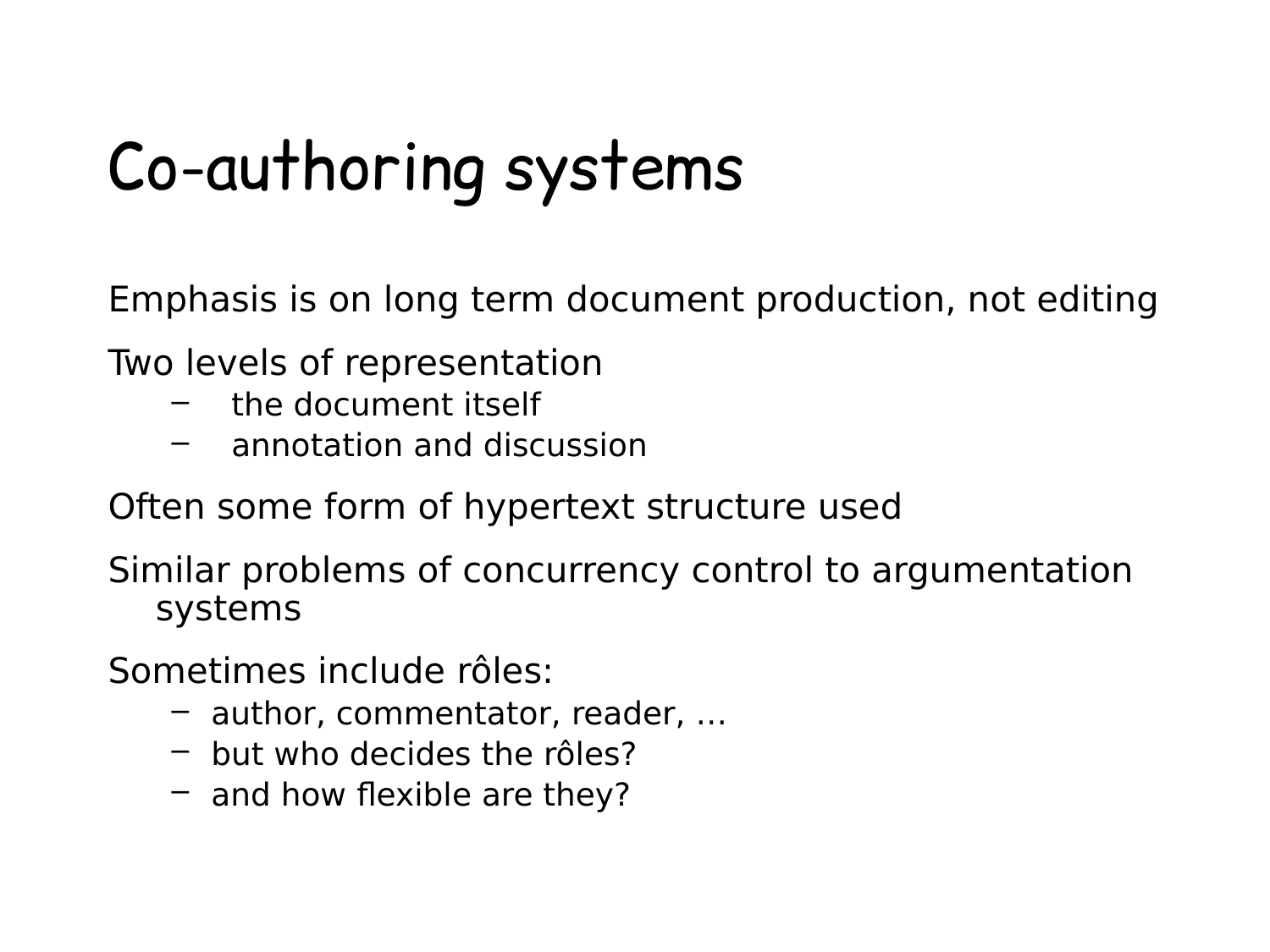

# Co-authoring systems
Emphasis is on long term document production, not editing

Two levels of representation
  the document itself
  annotation and discussion

Often some form of hypertext structure used

Similar problems of concurrency control to argumentation systems

Sometimes include rôles:
author, commentator, reader, …
but who decides the rôles?
and how flexible are they?